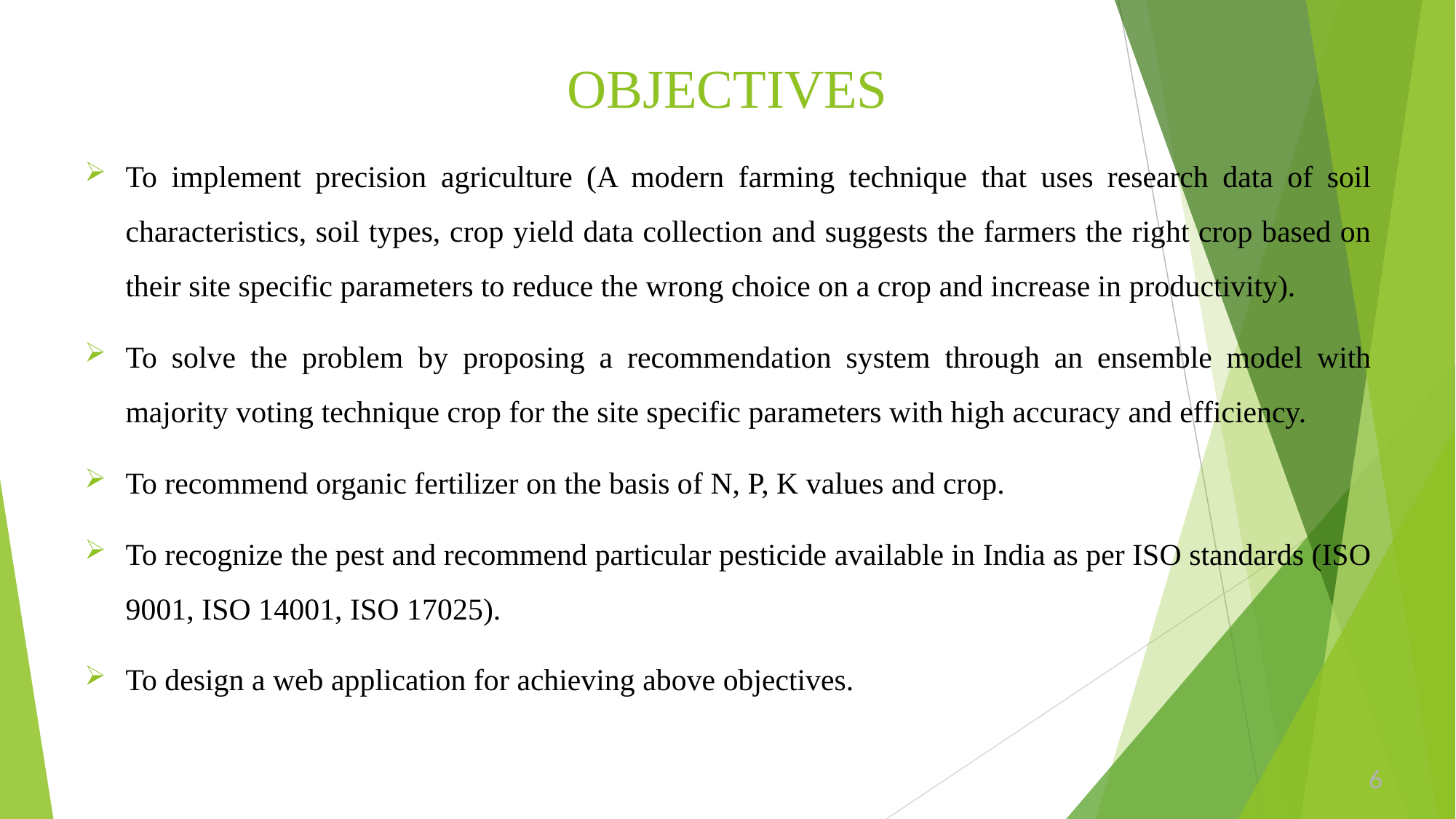

# OBJECTIVES
To implement precision agriculture (A modern farming technique that uses research data of soil characteristics, soil types, crop yield data collection and suggests the farmers the right crop based on their site specific parameters to reduce the wrong choice on a crop and increase in productivity).
To solve the problem by proposing a recommendation system through an ensemble model with majority voting technique crop for the site specific parameters with high accuracy and efficiency.
To recommend organic fertilizer on the basis of N, P, K values and crop.
To recognize the pest and recommend particular pesticide available in India as per ISO standards (ISO 9001, ISO 14001, ISO 17025).
To design a web application for achieving above objectives.

6